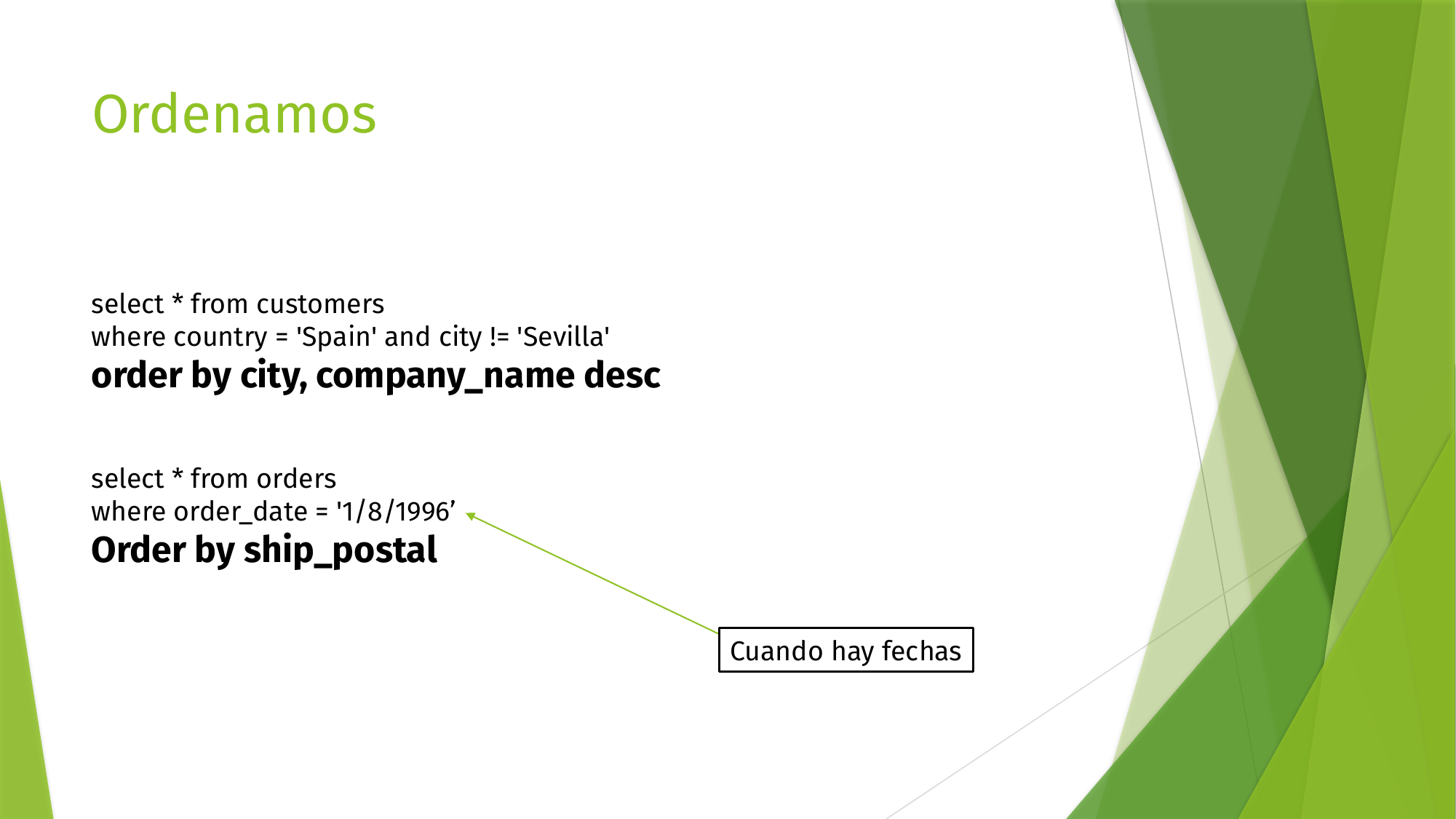

# Ordenamos
select * from customers
where country = 'Spain' and city != 'Sevilla'
order by city, company_name desc

select * from orders
where order_date = '1/8/1996’
Order by ship_postal
Cuando hay fechas